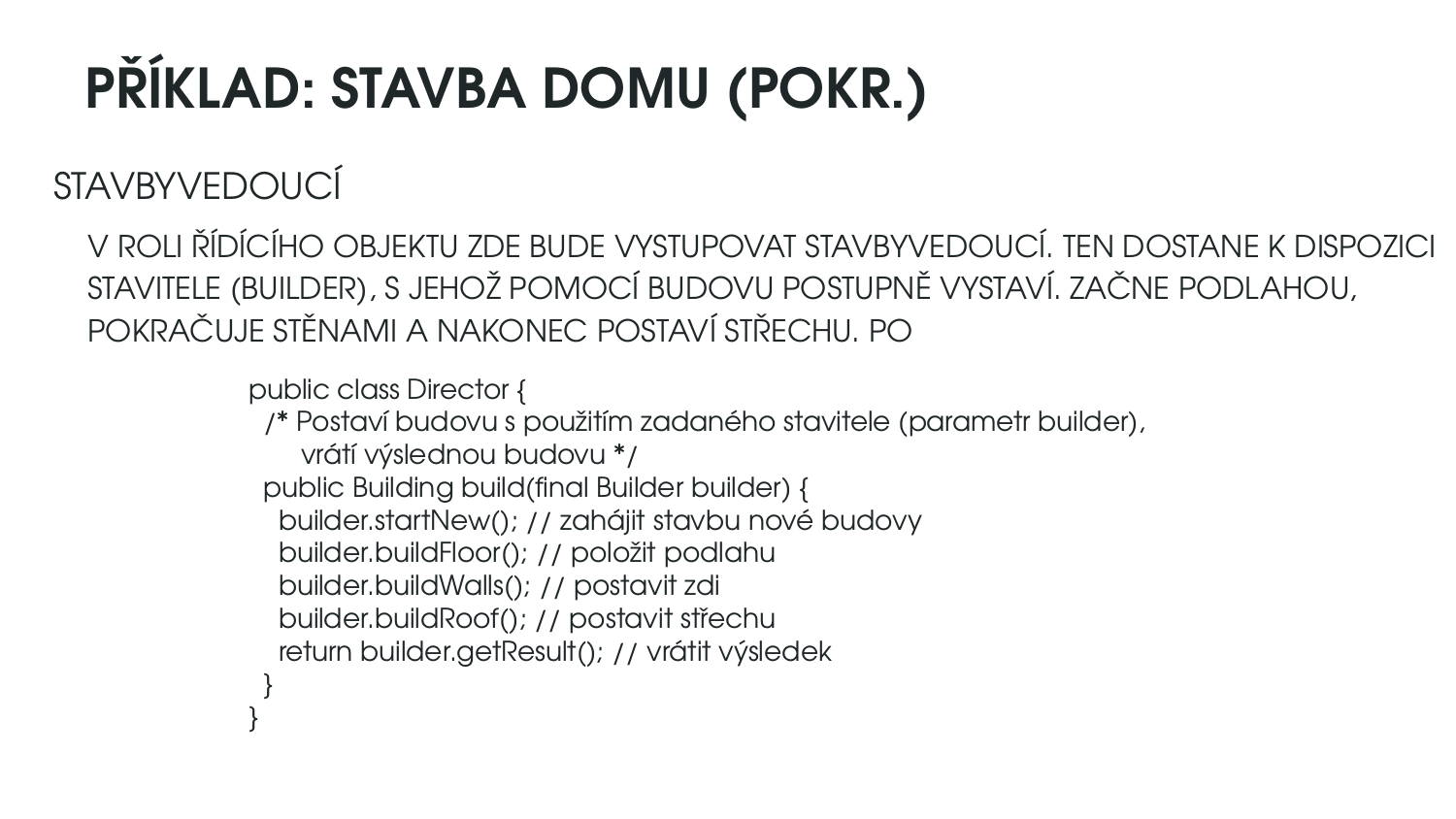

# PŘÍKLAD: STAVBA DOMU (POKR.)
STAVBYVEDOUCÍ
V roli řídícího objektu zde bude vystupovat stavbyvedoucí. Ten dostane k dispozici stavitele (builder), s jehož pomocí budovu postupně vystaví. Začne podlahou, pokračuje stěnami a nakonec postaví střechu. Po dokončení všech operací vrátí klientovi výslednou budovu.
public class Director {
  /* Postaví budovu s použitím zadaného stavitele (parametr builder),
       vrátí výslednou budovu */
  public Building build(final Builder builder) {
    builder.startNew(); // zahájit stavbu nové budovy
    builder.buildFloor(); // položit podlahu
    builder.buildWalls(); // postavit zdi
    builder.buildRoof(); // postavit střechu
    return builder.getResult(); // vrátit výsledek
  }
}